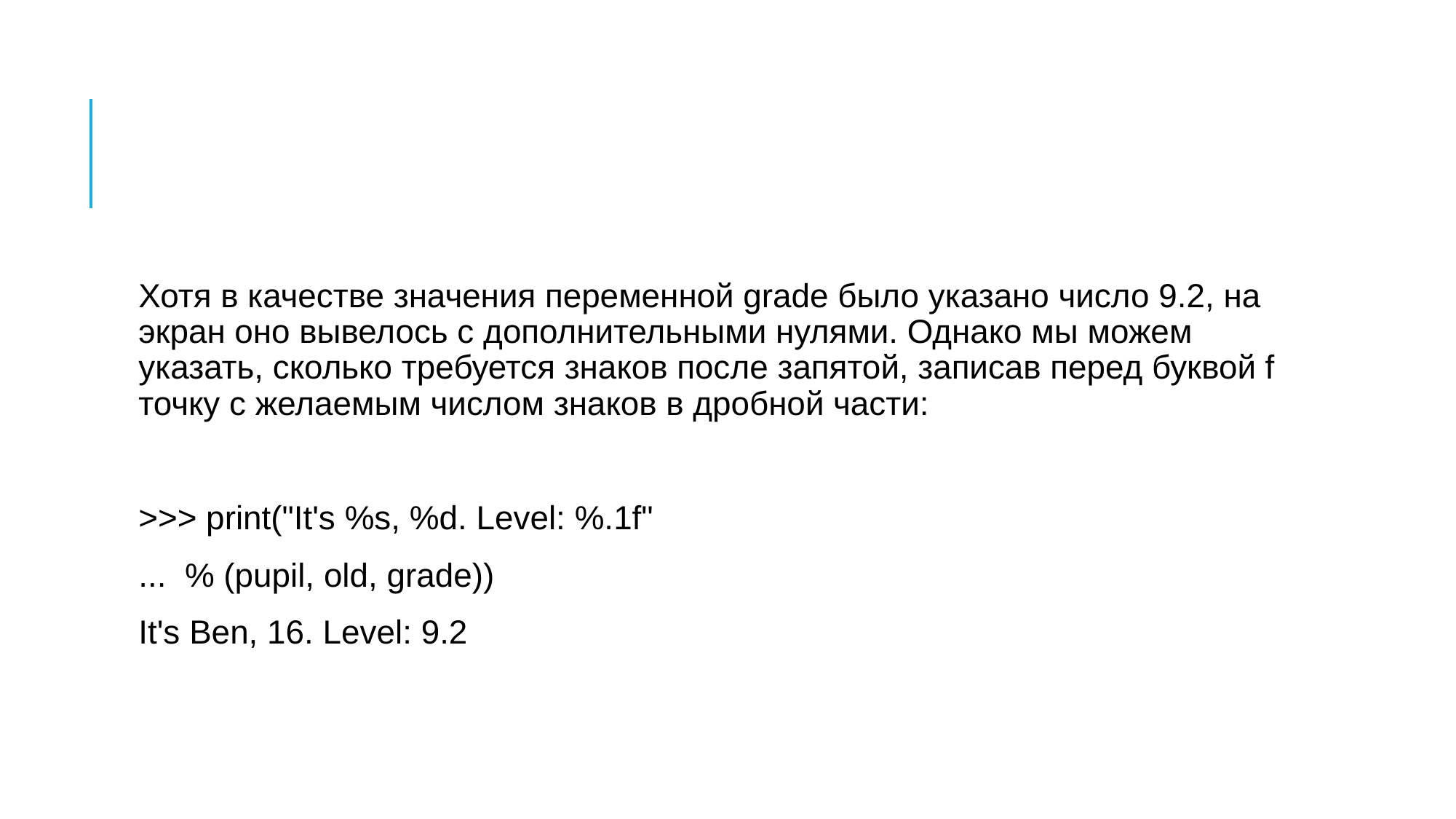

#
Хотя в качестве значения переменной grade было указано число 9.2, на экран оно вывелось с дополнительными нулями. Однако мы можем указать, сколько требуется знаков после запятой, записав перед буквой f точку с желаемым числом знаков в дробной части:

>>> print("It's %s, %d. Level: %.1f"
...  % (pupil, old, grade))
It's Ben, 16. Level: 9.2